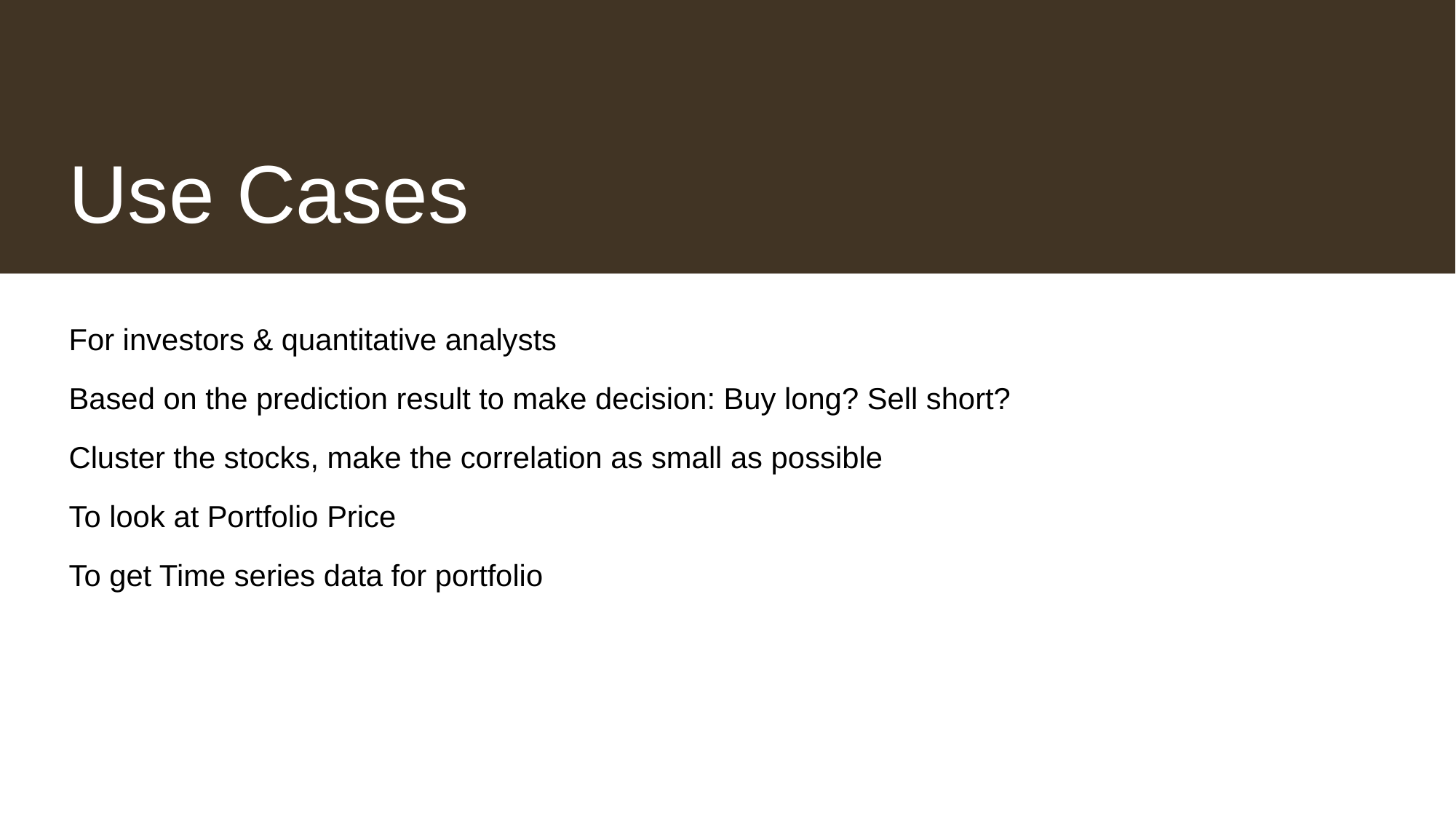

# Use Cases
For investors & quantitative analysts
Based on the prediction result to make decision: Buy long? Sell short?
Cluster the stocks, make the correlation as small as possible
To look at Portfolio Price
To get Time series data for portfolio